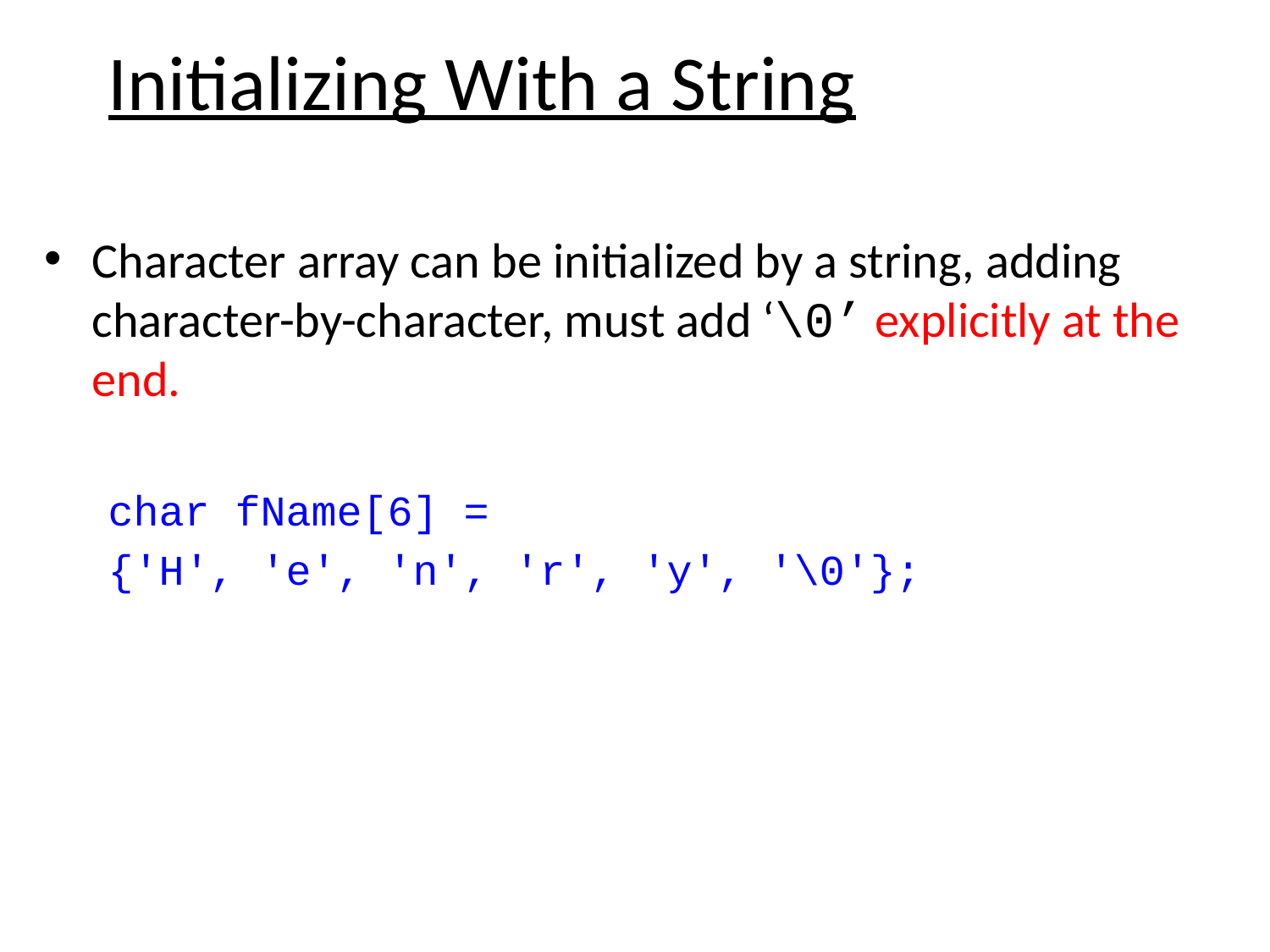

# Initializing With a String
Character array can be initialized by a string, adding character-by-character, must add ‘\0’ explicitly at the end.

char fName[6] =
{'H', 'e', 'n', 'r', 'y', '\0'};